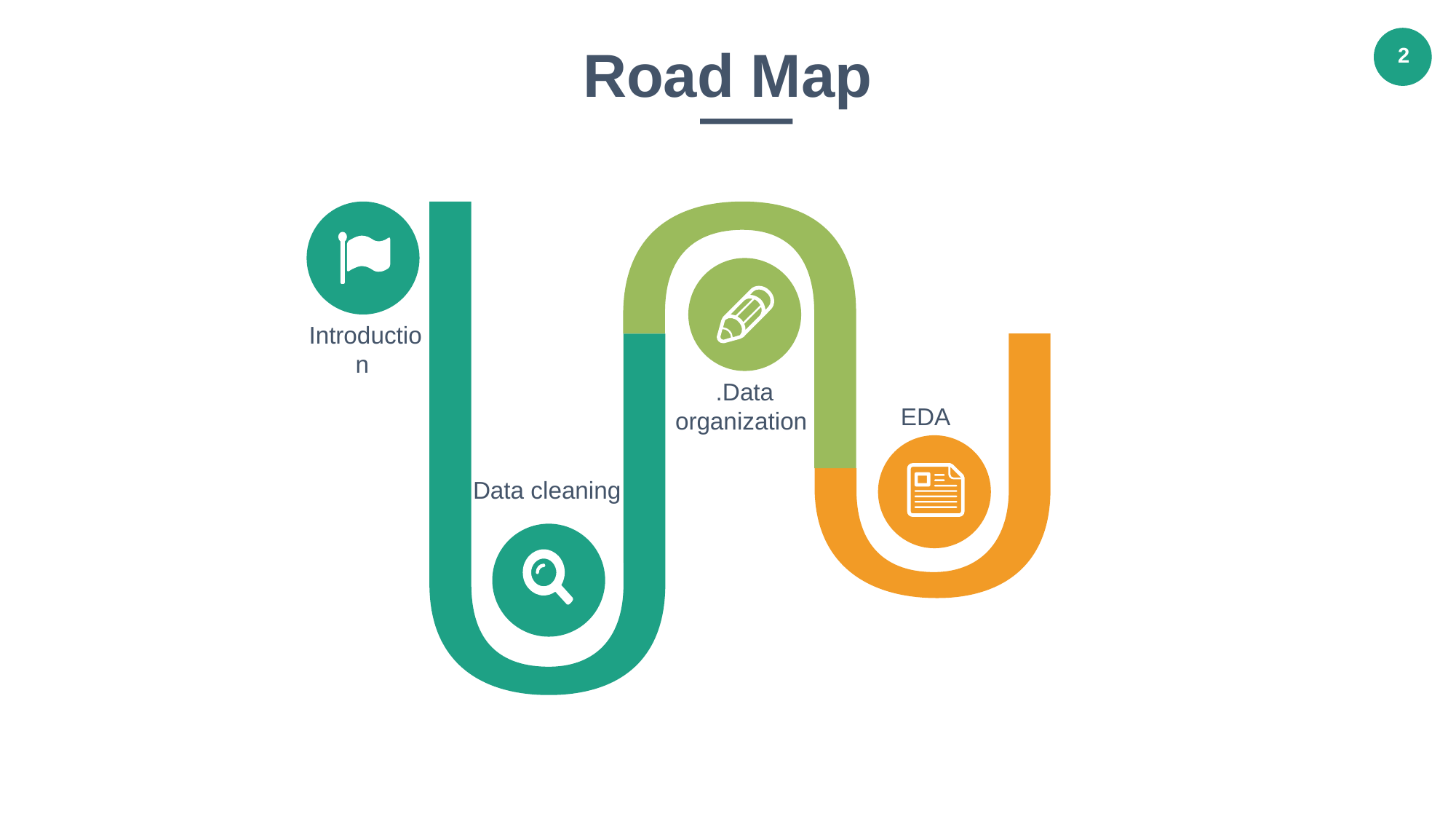

Road Map

Ý

Introduction

.Data organization
EDA

Data cleaning